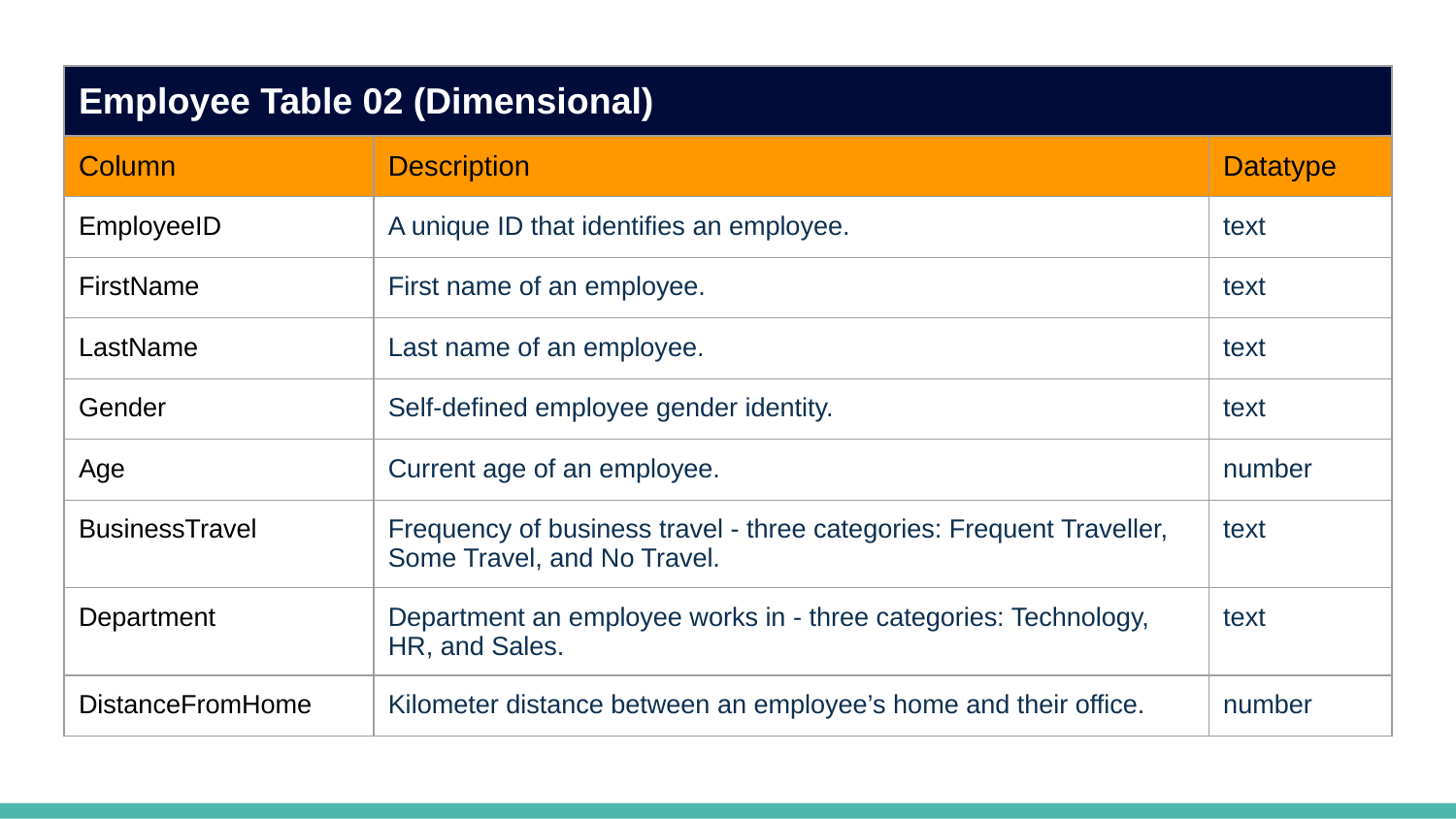

| Employee Table 02 (Dimensional) |  |  |
| --- | --- | --- |
| Column | Description | Datatype |
| EmployeeID | A unique ID that identifies an employee. | text |
| FirstName | First name of an employee. | text |
| LastName | Last name of an employee. | text |
| Gender | Self-defined employee gender identity. | text |
| Age | Current age of an employee. | number |
| BusinessTravel | Frequency of business travel - three categories: Frequent Traveller, Some Travel, and No Travel. | text |
| Department | Department an employee works in - three categories: Technology, HR, and Sales. | text |
| DistanceFromHome | Kilometer distance between an employee’s home and their office. | number |